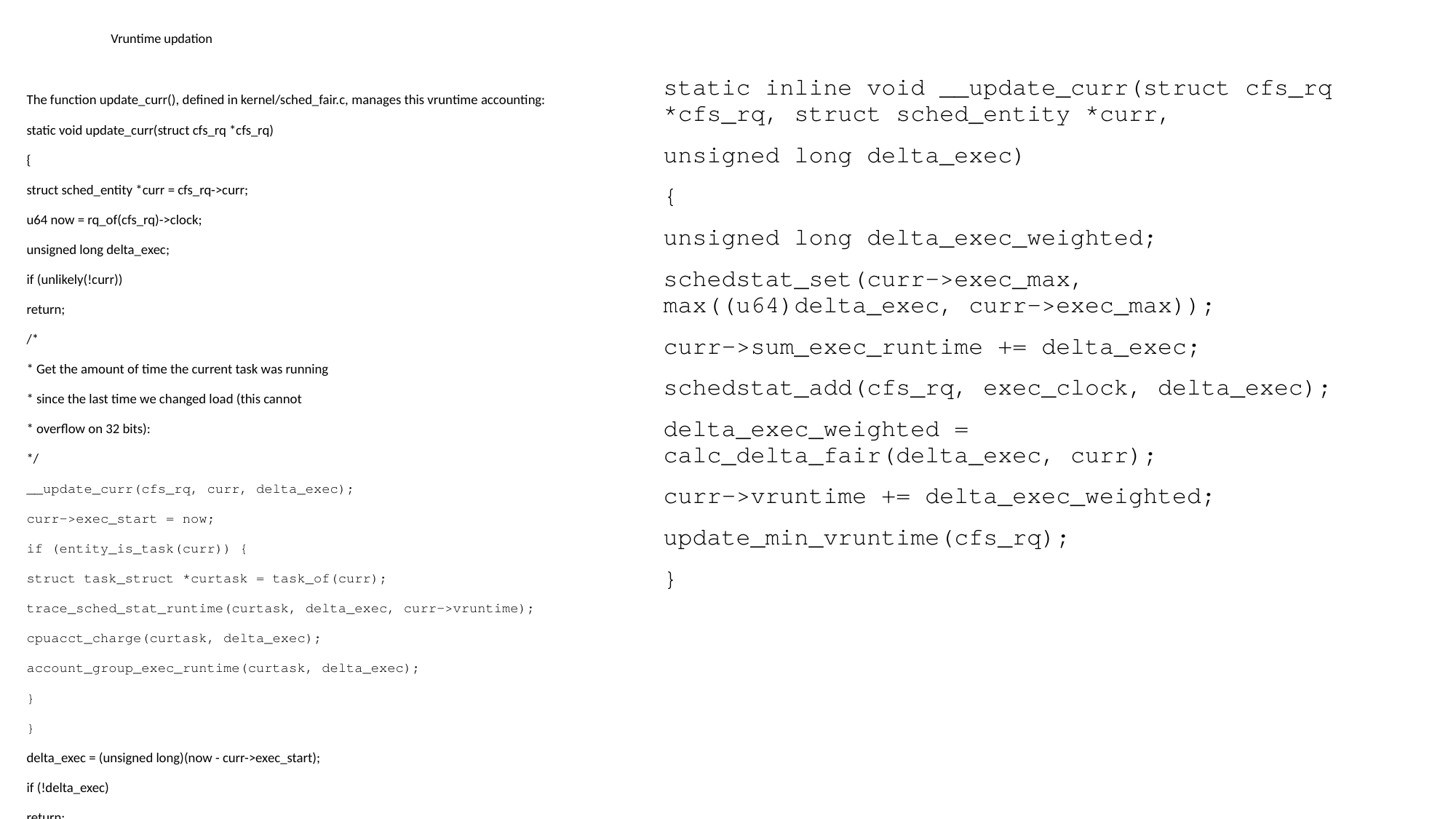

# Vruntime updation
static inline void __update_curr(struct cfs_rq *cfs_rq, struct sched_entity *curr,
unsigned long delta_exec)
{
unsigned long delta_exec_weighted;
schedstat_set(curr->exec_max, max((u64)delta_exec, curr->exec_max));
curr->sum_exec_runtime += delta_exec;
schedstat_add(cfs_rq, exec_clock, delta_exec);
delta_exec_weighted = calc_delta_fair(delta_exec, curr);
curr->vruntime += delta_exec_weighted;
update_min_vruntime(cfs_rq);
}
The function update_curr(), defined in kernel/sched_fair.c, manages this vruntime accounting:
static void update_curr(struct cfs_rq *cfs_rq)
{
struct sched_entity *curr = cfs_rq->curr;
u64 now = rq_of(cfs_rq)->clock;
unsigned long delta_exec;
if (unlikely(!curr))
return;
/*
* Get the amount of time the current task was running
* since the last time we changed load (this cannot
* overflow on 32 bits):
*/
__update_curr(cfs_rq, curr, delta_exec);
curr->exec_start = now;
if (entity_is_task(curr)) {
struct task_struct *curtask = task_of(curr);
trace_sched_stat_runtime(curtask, delta_exec, curr->vruntime);
cpuacct_charge(curtask, delta_exec);
account_group_exec_runtime(curtask, delta_exec);
}
}
delta_exec = (unsigned long)(now - curr->exec_start);
if (!delta_exec)
return;